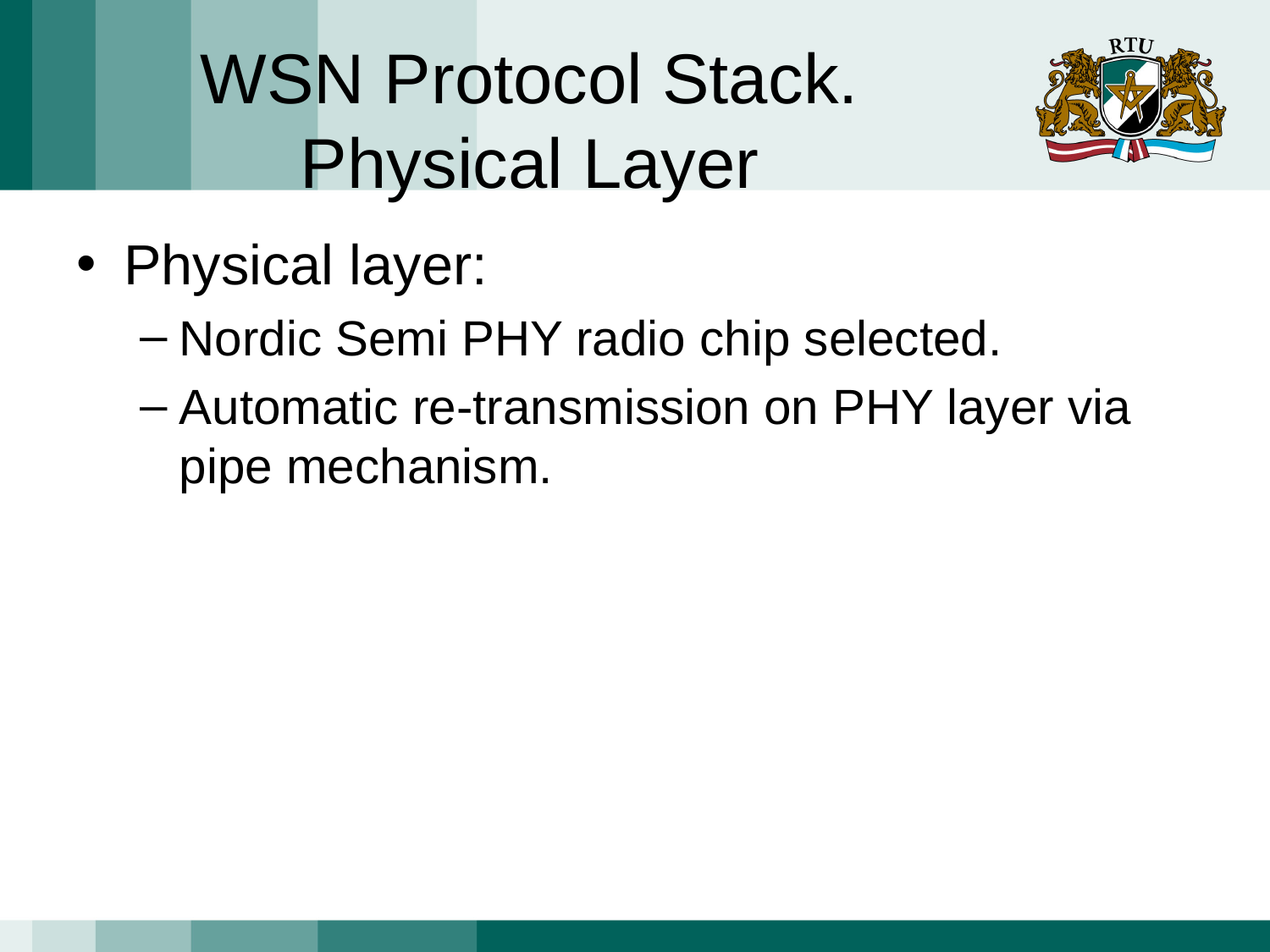

# WSN Protocol Stack. Physical Layer
Physical layer:
Nordic Semi PHY radio chip selected.
Automatic re-transmission on PHY layer via pipe mechanism.